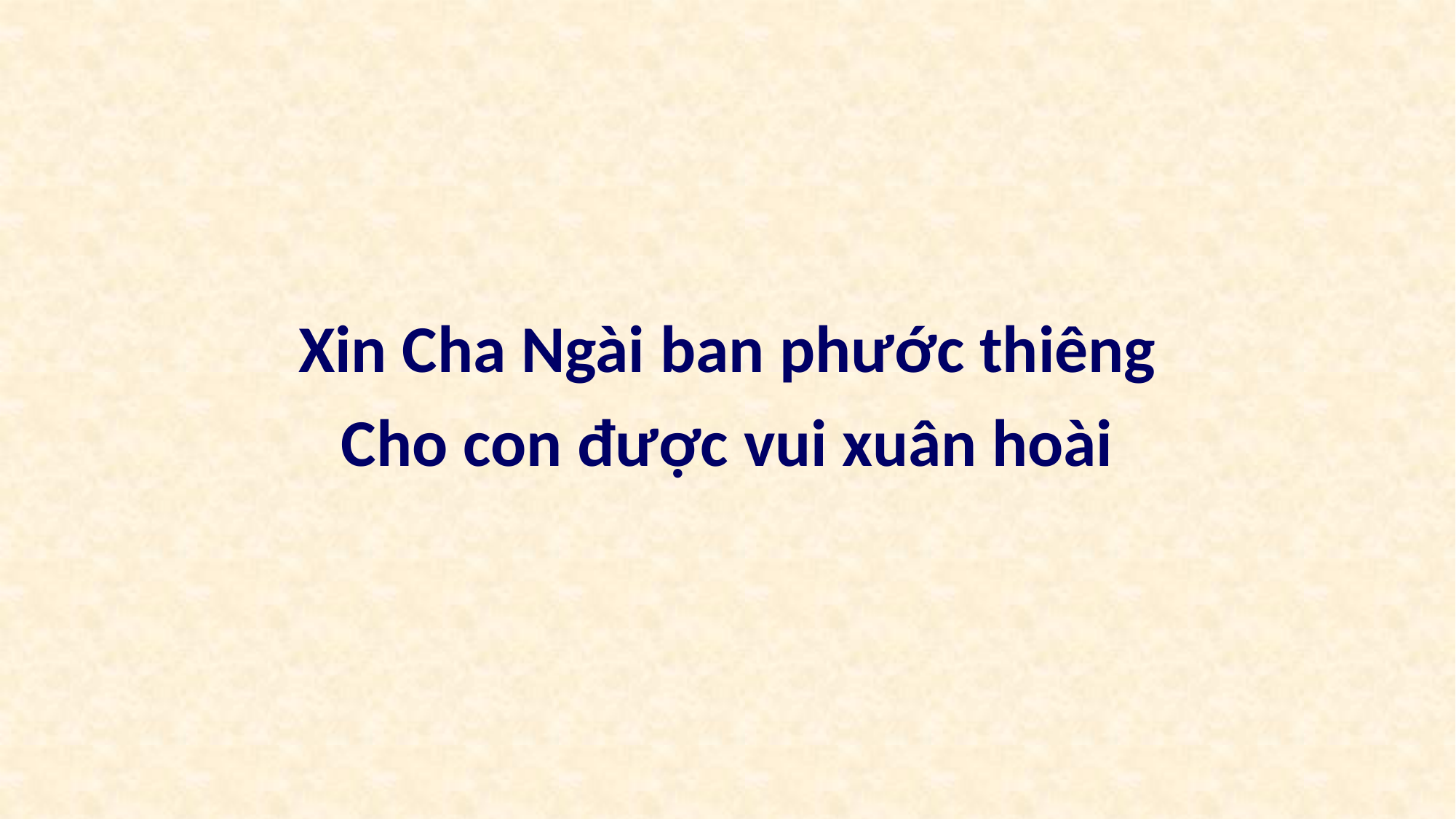

Xin Cha Ngài ban phước thiêng
Cho con được vui xuân hoài